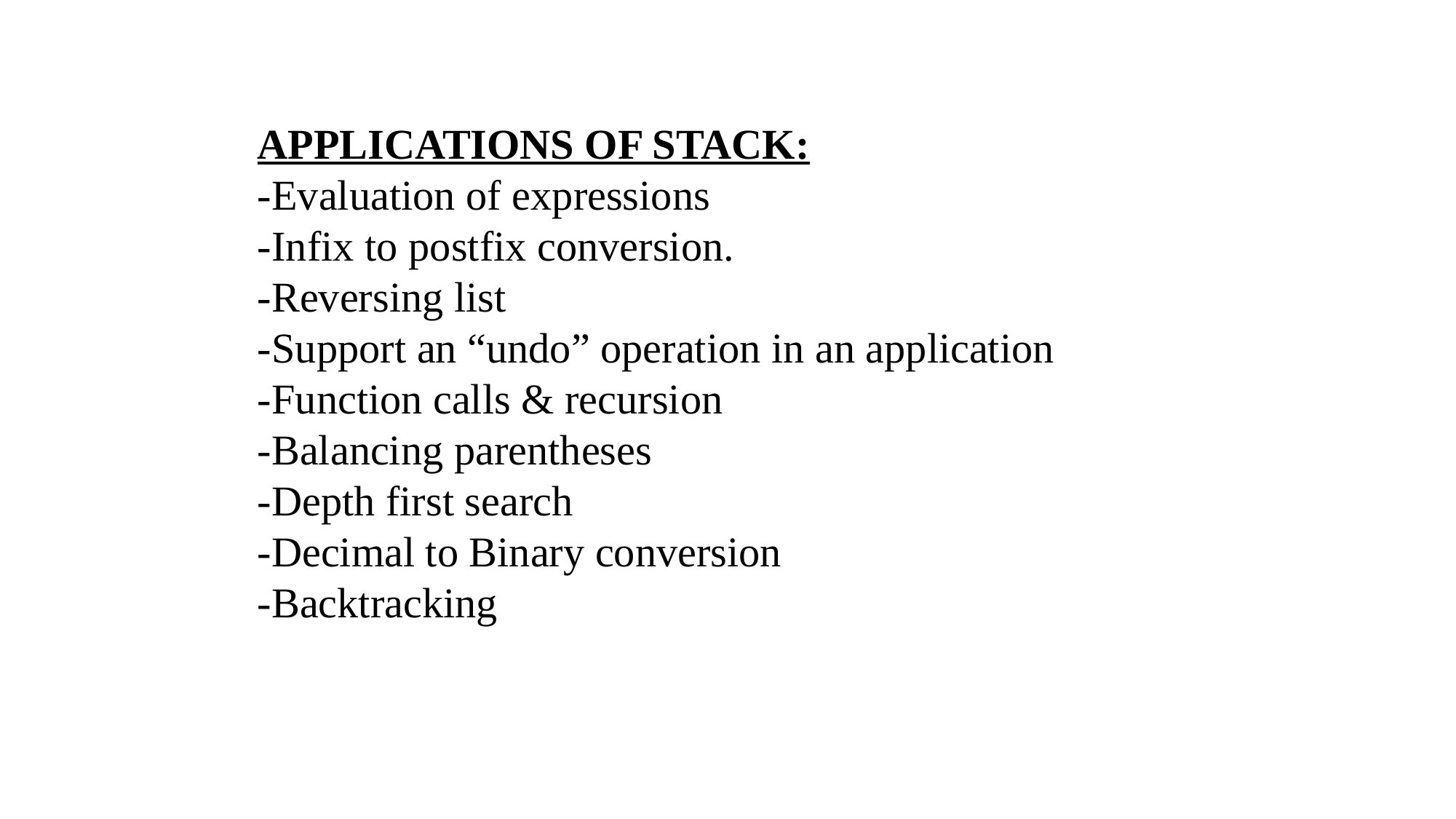

# APPLICATIONS OF STACK: -Evaluation of expressions -Infix to postfix conversion. -Reversing list -Support an “undo” operation in an application -Function calls & recursion -Balancing parentheses -Depth first search -Decimal to Binary conversion -Backtracking